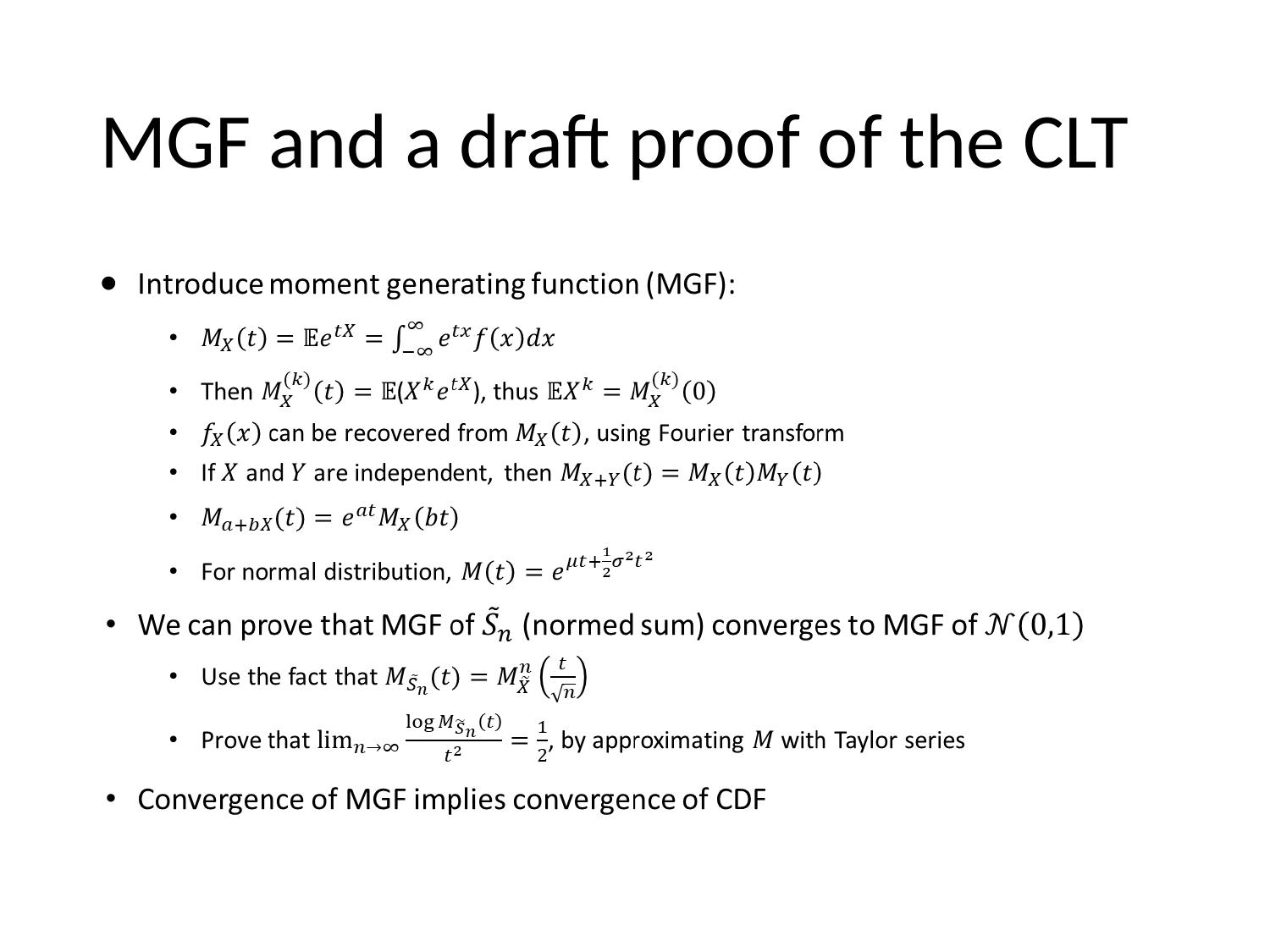

# MGF and a draft proof of the CLT